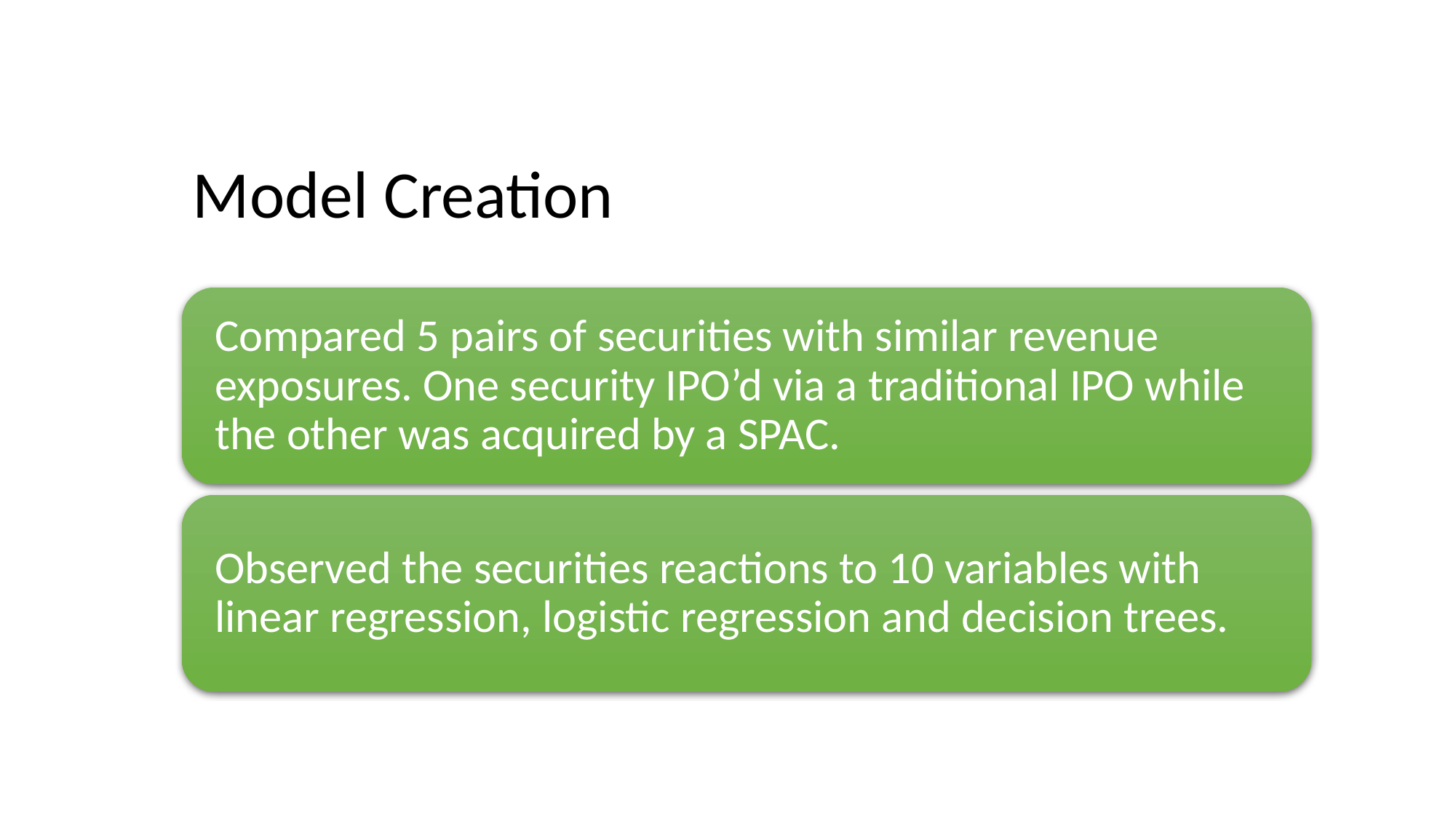

# Model Creation
Compared 5 pairs of securities with similar revenue exposures. One security IPO’d via a traditional IPO while the other was acquired by a SPAC.
Observed the securities reactions to 10 variables with linear regression, logistic regression and decision trees.